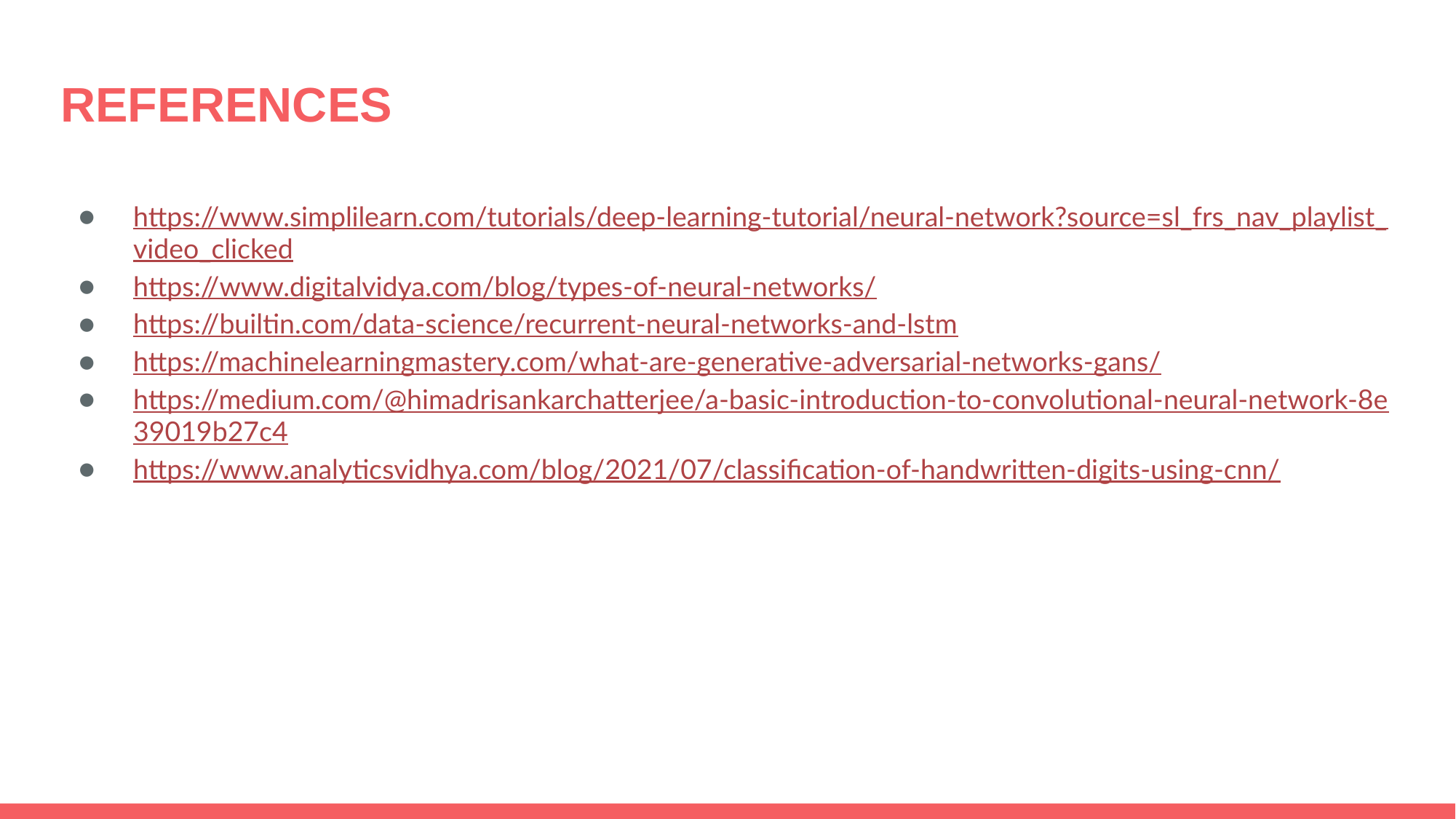

# REFERENCES
https://www.simplilearn.com/tutorials/deep-learning-tutorial/neural-network?source=sl_frs_nav_playlist_video_clicked
https://www.digitalvidya.com/blog/types-of-neural-networks/
https://builtin.com/data-science/recurrent-neural-networks-and-lstm
https://machinelearningmastery.com/what-are-generative-adversarial-networks-gans/
https://medium.com/@himadrisankarchatterjee/a-basic-introduction-to-convolutional-neural-network-8e39019b27c4
https://www.analyticsvidhya.com/blog/2021/07/classification-of-handwritten-digits-using-cnn/